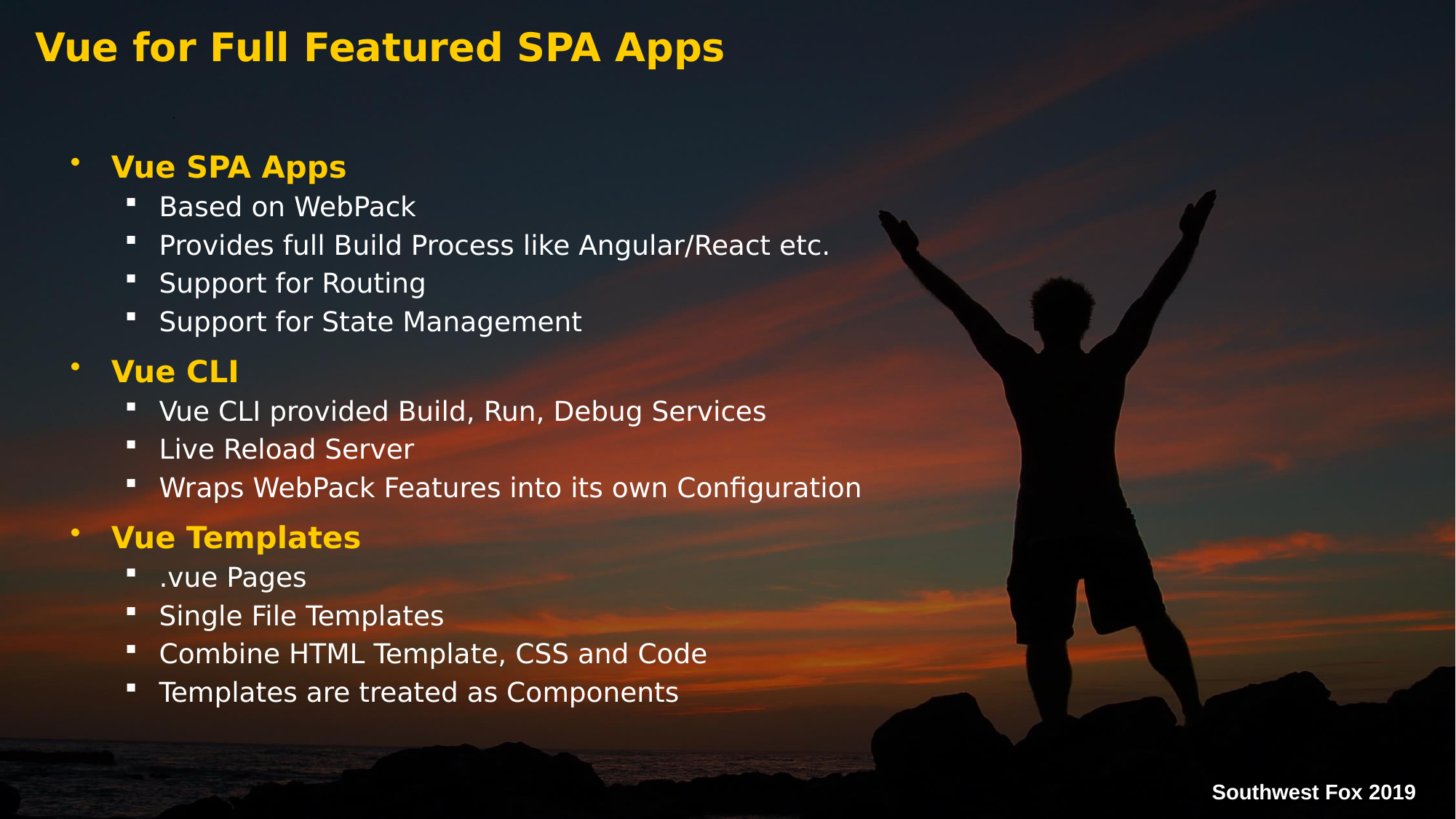

# Vue for Full Featured SPA Apps
Vue SPA Apps
Based on WebPack
Provides full Build Process like Angular/React etc.
Support for Routing
Support for State Management
Vue CLI
Vue CLI provided Build, Run, Debug Services
Live Reload Server
Wraps WebPack Features into its own Configuration
Vue Templates
.vue Pages
Single File Templates
Combine HTML Template, CSS and Code
Templates are treated as Components